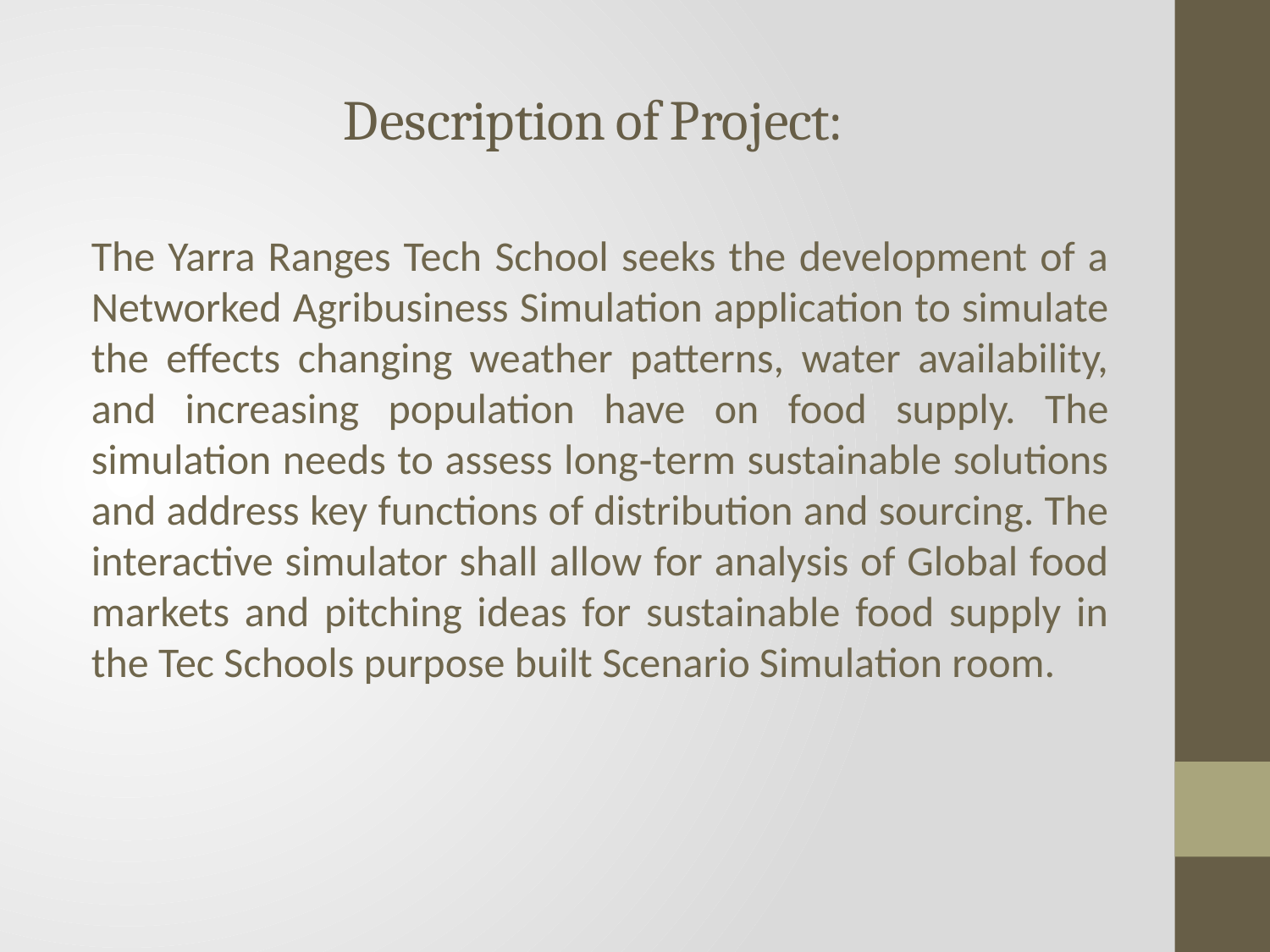

# Description of Project:
The Yarra Ranges Tech School seeks the development of a Networked Agribusiness Simulation application to simulate the effects changing weather patterns, water availability, and increasing population have on food supply. The simulation needs to assess long‐term sustainable solutions and address key functions of distribution and sourcing. The interactive simulator shall allow for analysis of Global food markets and pitching ideas for sustainable food supply in the Tec Schools purpose built Scenario Simulation room.